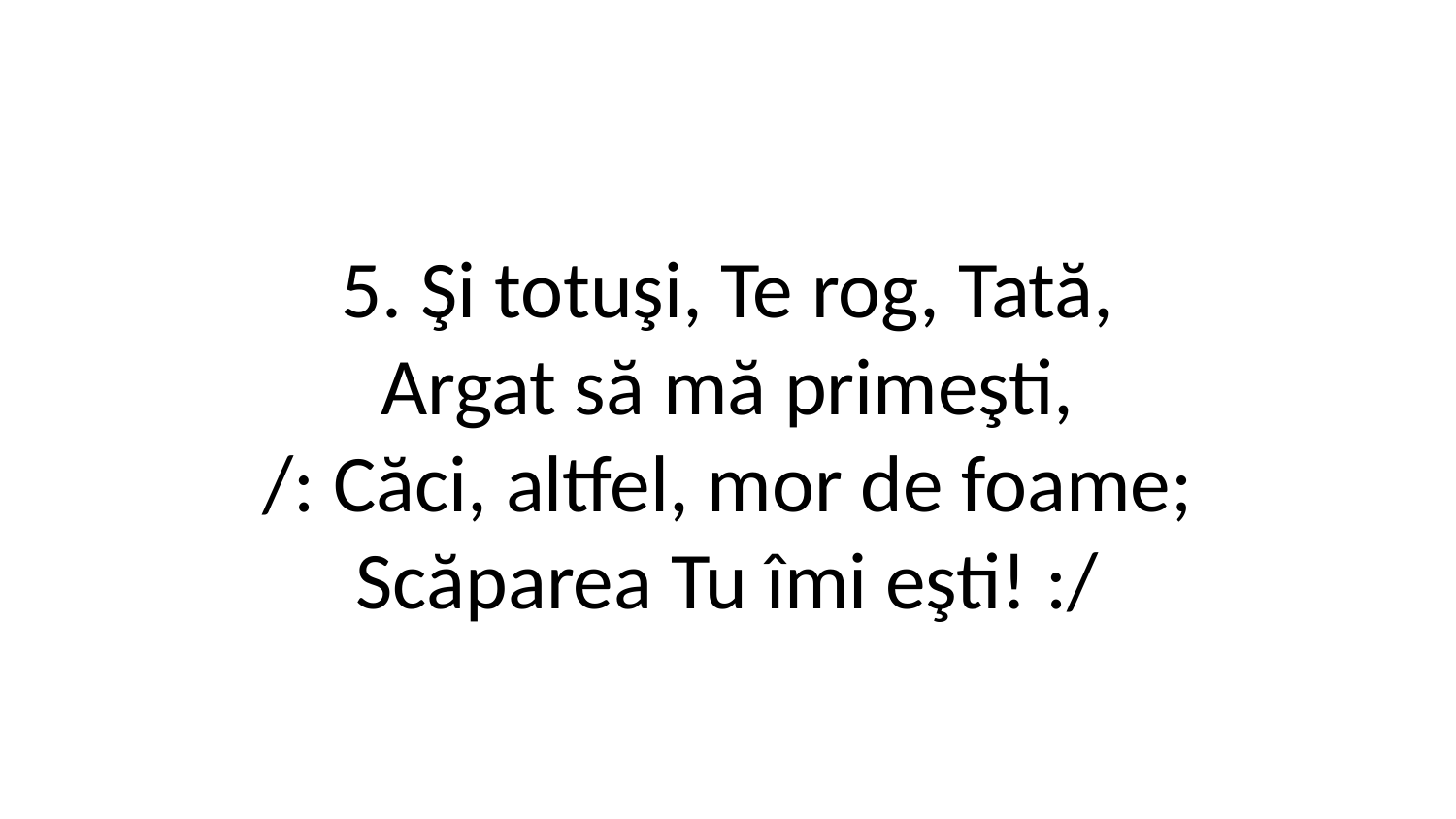

5. Şi totuşi, Te rog, Tată,
Argat să mă primeşti,
/: Căci, altfel, mor de foame;
Scăparea Tu îmi eşti! :/